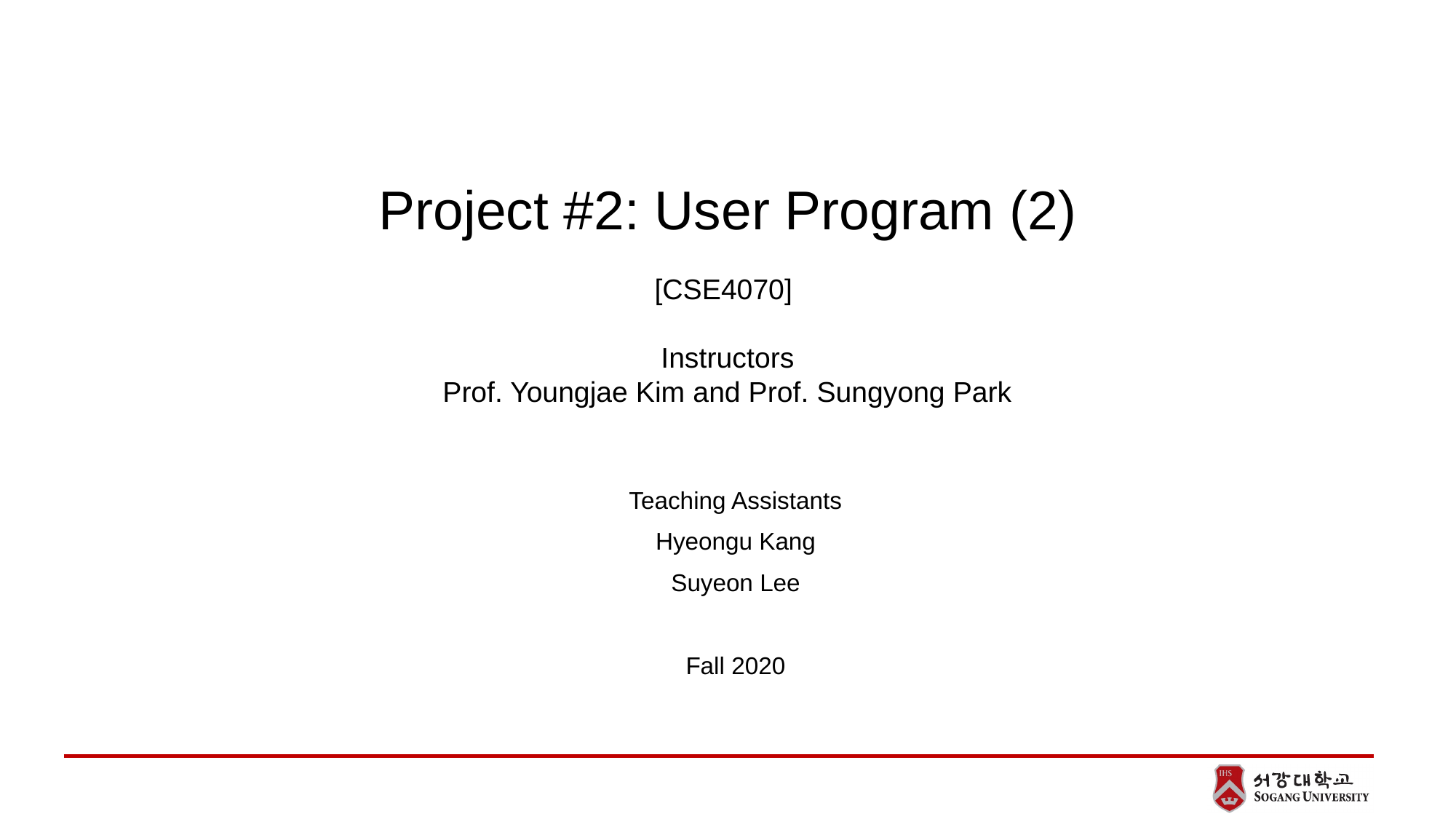

# Project #2: User Program (2)
[CSE4070]

Instructors
Prof. Youngjae Kim and Prof. Sungyong Park

Teaching Assistants
Hyeongu Kang
Suyeon Lee

Fall 2020